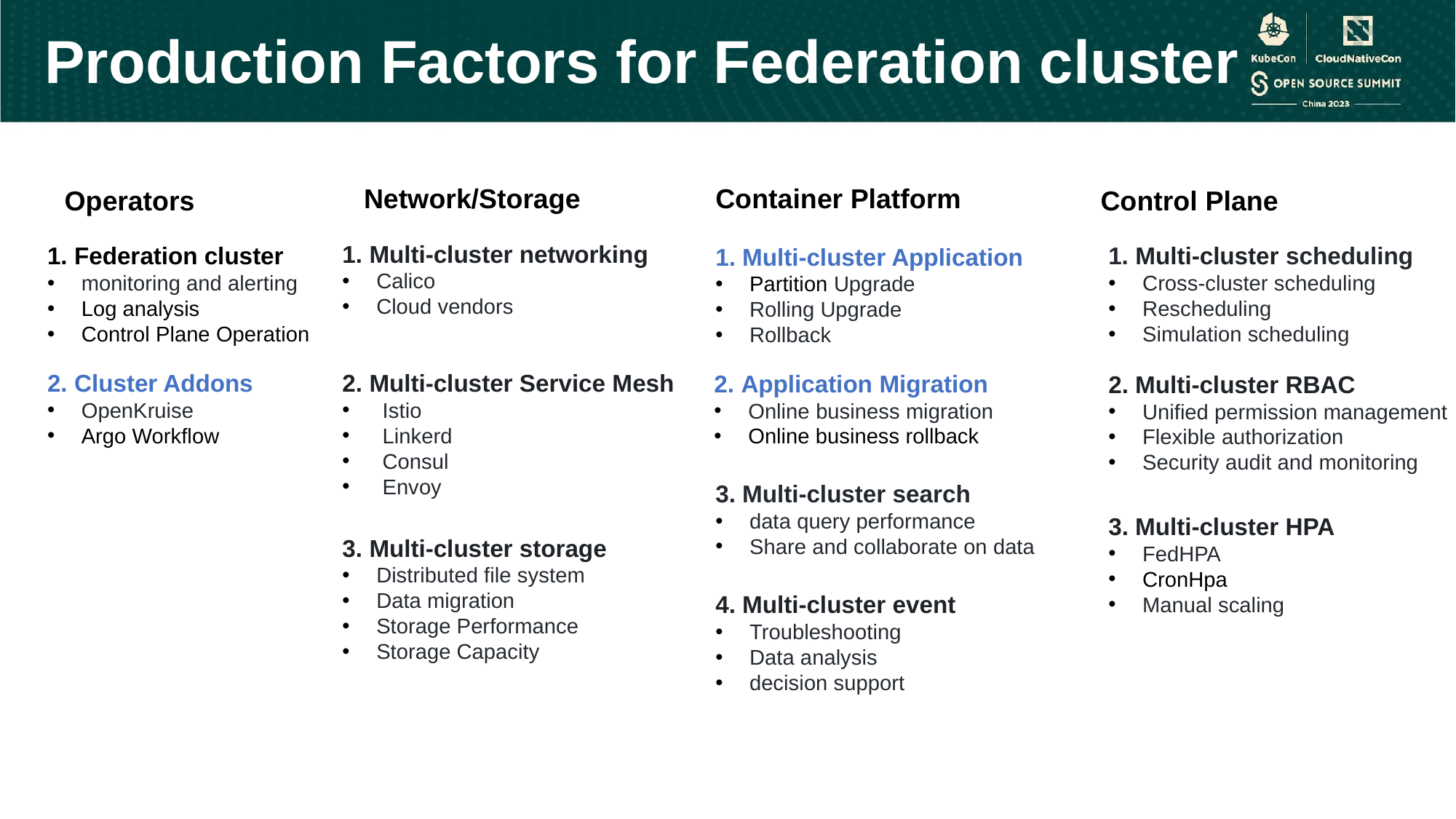

Production Factors for Federation cluster
Network/Storage
Container Platform
Operators
Control Plane
1. Multi-cluster networking
Calico
Cloud vendors
1. Federation cluster
monitoring and alerting
Log analysis
Control Plane Operation
1. Multi-cluster scheduling
Cross-cluster scheduling
Rescheduling
Simulation scheduling
1. Multi-cluster Application
Partition Upgrade
Rolling Upgrade
Rollback
2. Cluster Addons
OpenKruise
Argo Workflow
2. Multi-cluster Service Mesh
 Istio
 Linkerd
 Consul
 Envoy
2. Application Migration
Online business migration
Online business rollback
2. Multi-cluster RBAC
Unified permission management
Flexible authorization
Security audit and monitoring
3. Multi-cluster search
data query performance
Share and collaborate on data
3. Multi-cluster HPA
FedHPA
CronHpa
Manual scaling
3. Multi-cluster storage
Distributed file system
Data migration
Storage Performance
Storage Capacity
4. Multi-cluster event
Troubleshooting
Data analysis
decision support